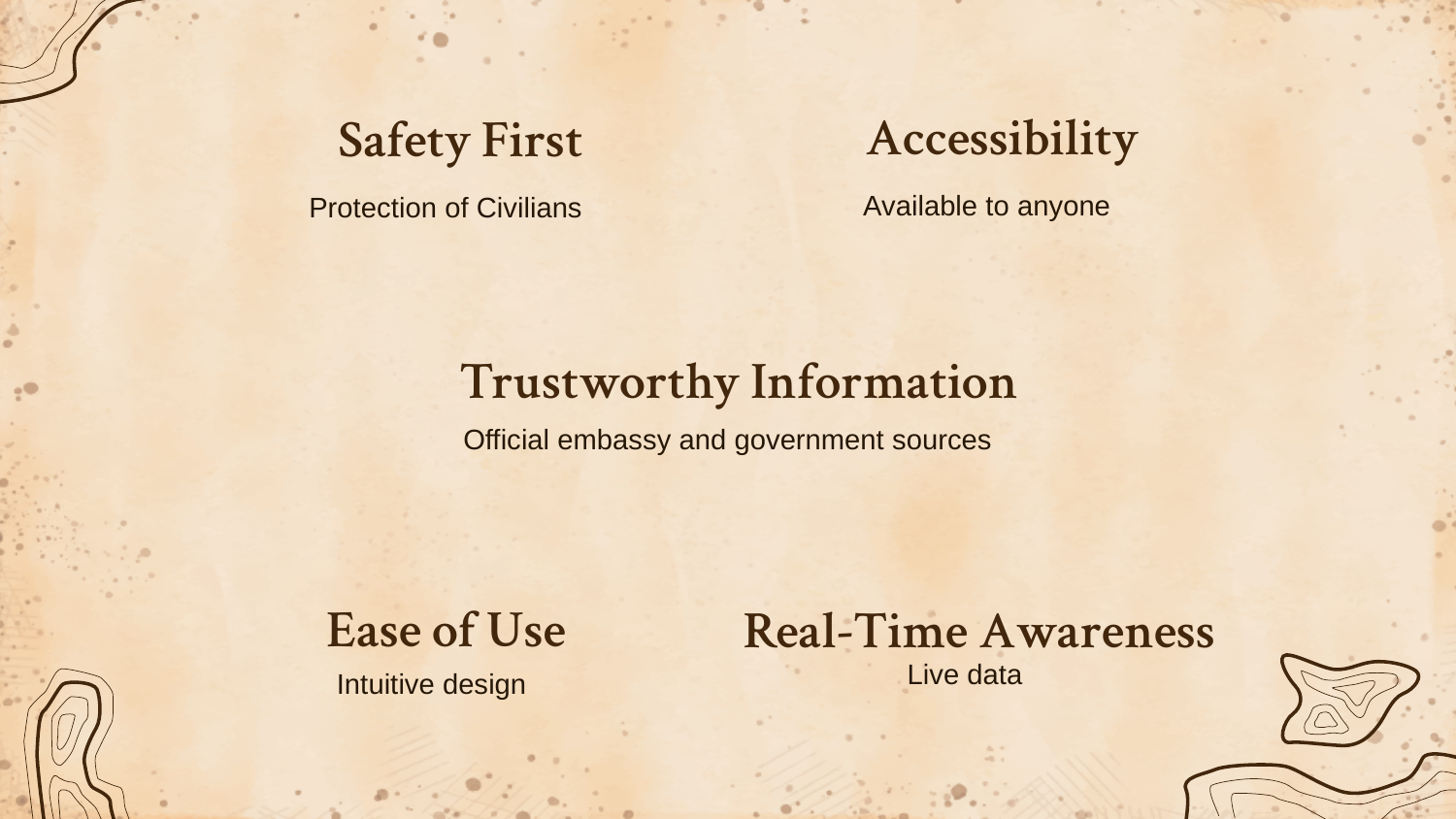

Accessibility
Safety First
Available to anyone
Protection of Civilians
Trustworthy Information
Official embassy and government sources
Ease of Use
Real-Time Awareness
Live data
Intuitive design